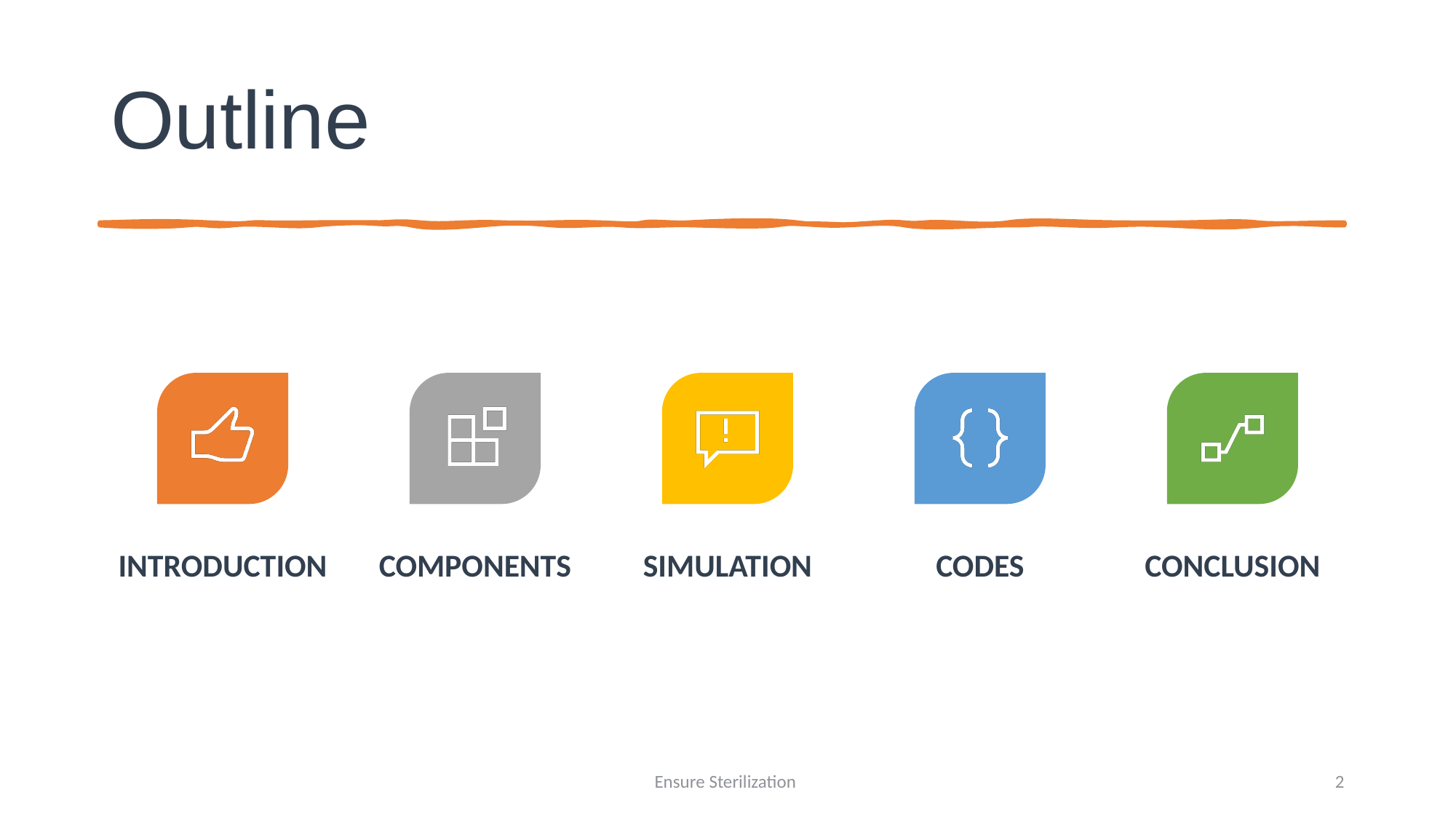

# Outline

Introduction
Components
Simulation
Codes
Conclusion
Ensure Sterilization
2